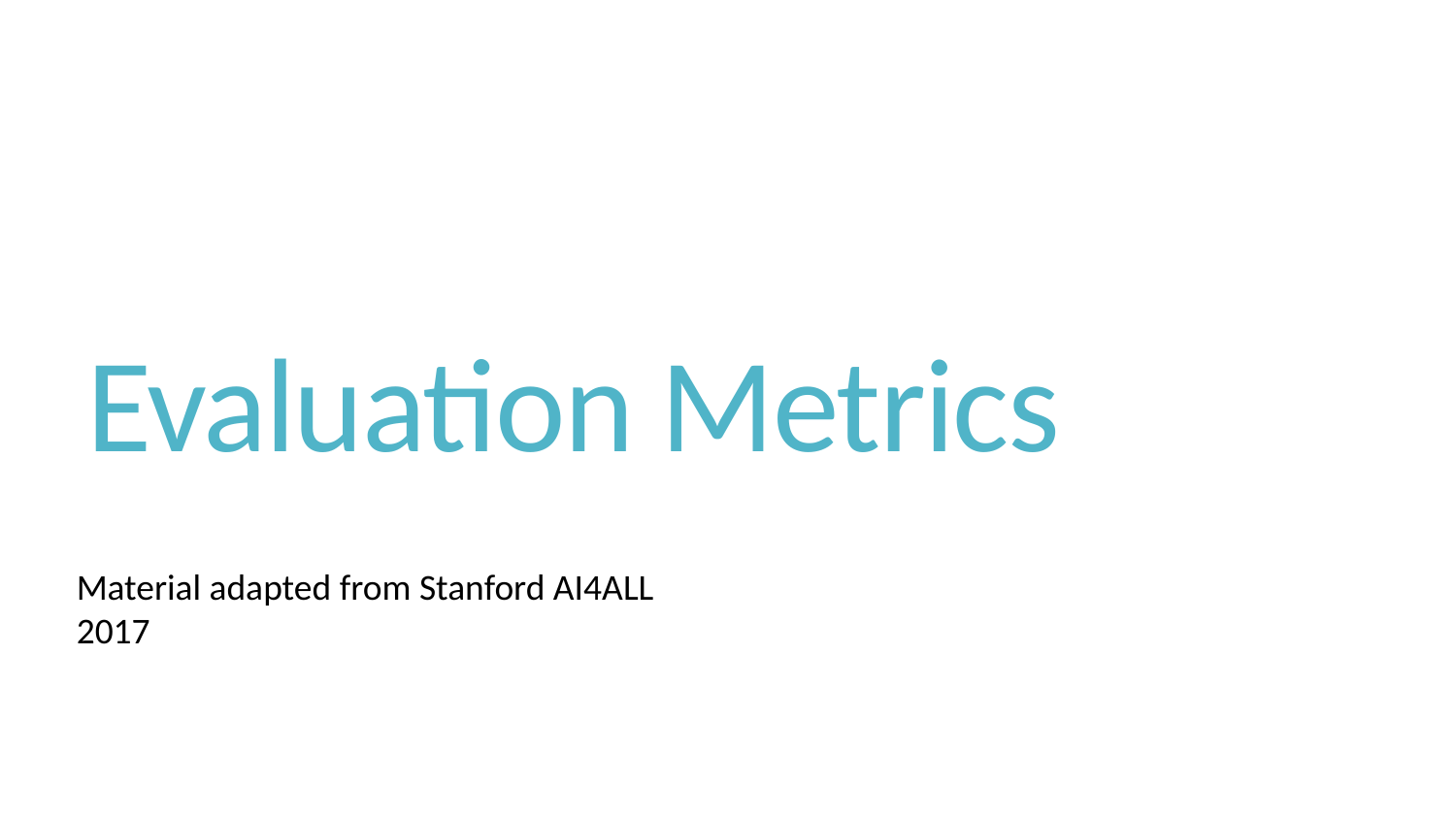

# Evaluation Metrics
Material adapted from Stanford AI4ALL 2017